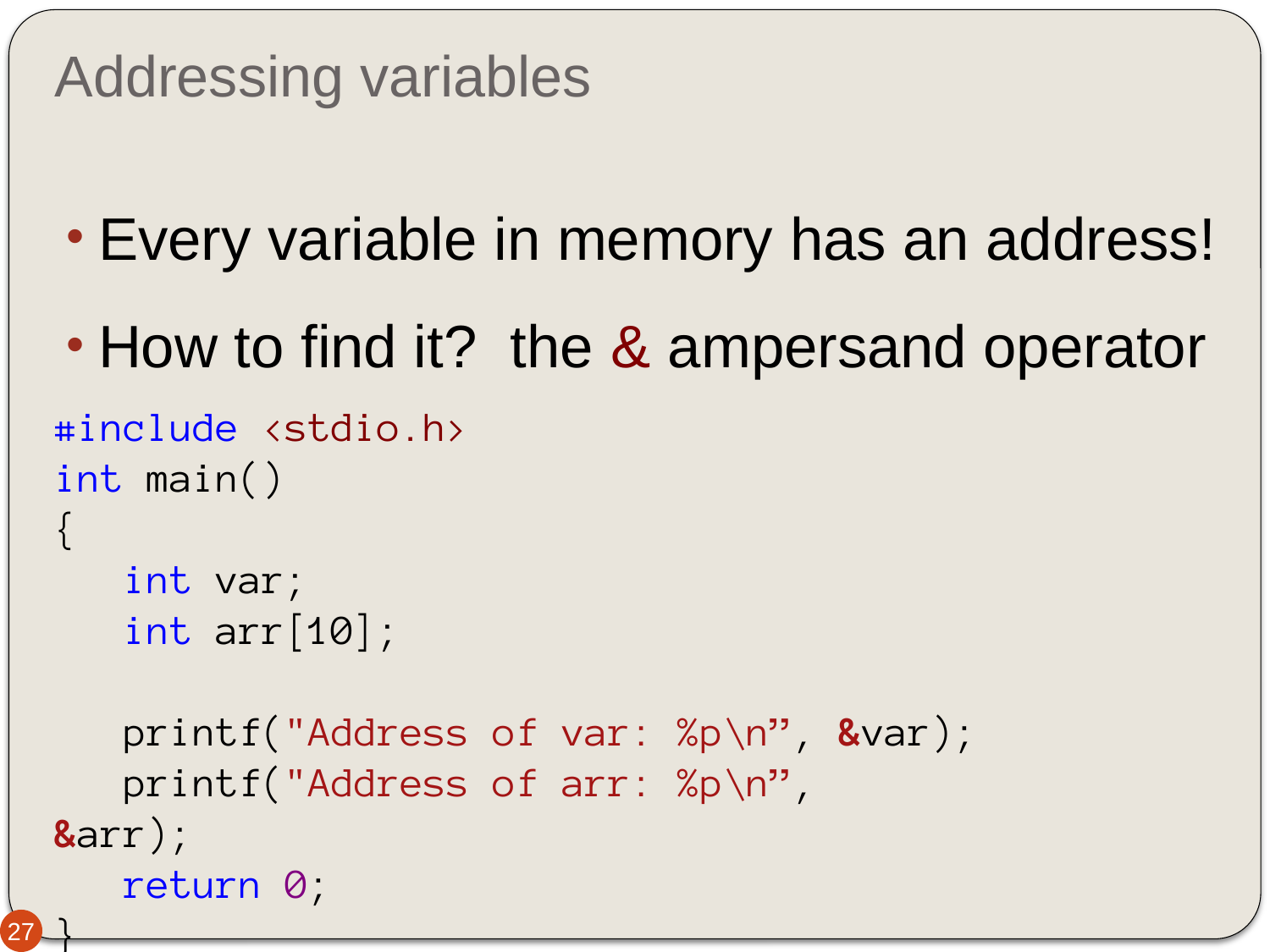

# Addressing variables
Every variable in memory has an address!
How to find it?  the & ampersand operator

#include <stdio.h>
int main()
{
   int var;
   int arr[10];

   printf("Address of var: %p\n”, &var);
   printf("Address of arr: %p\n”, &arr);  
   return 0;
}
27